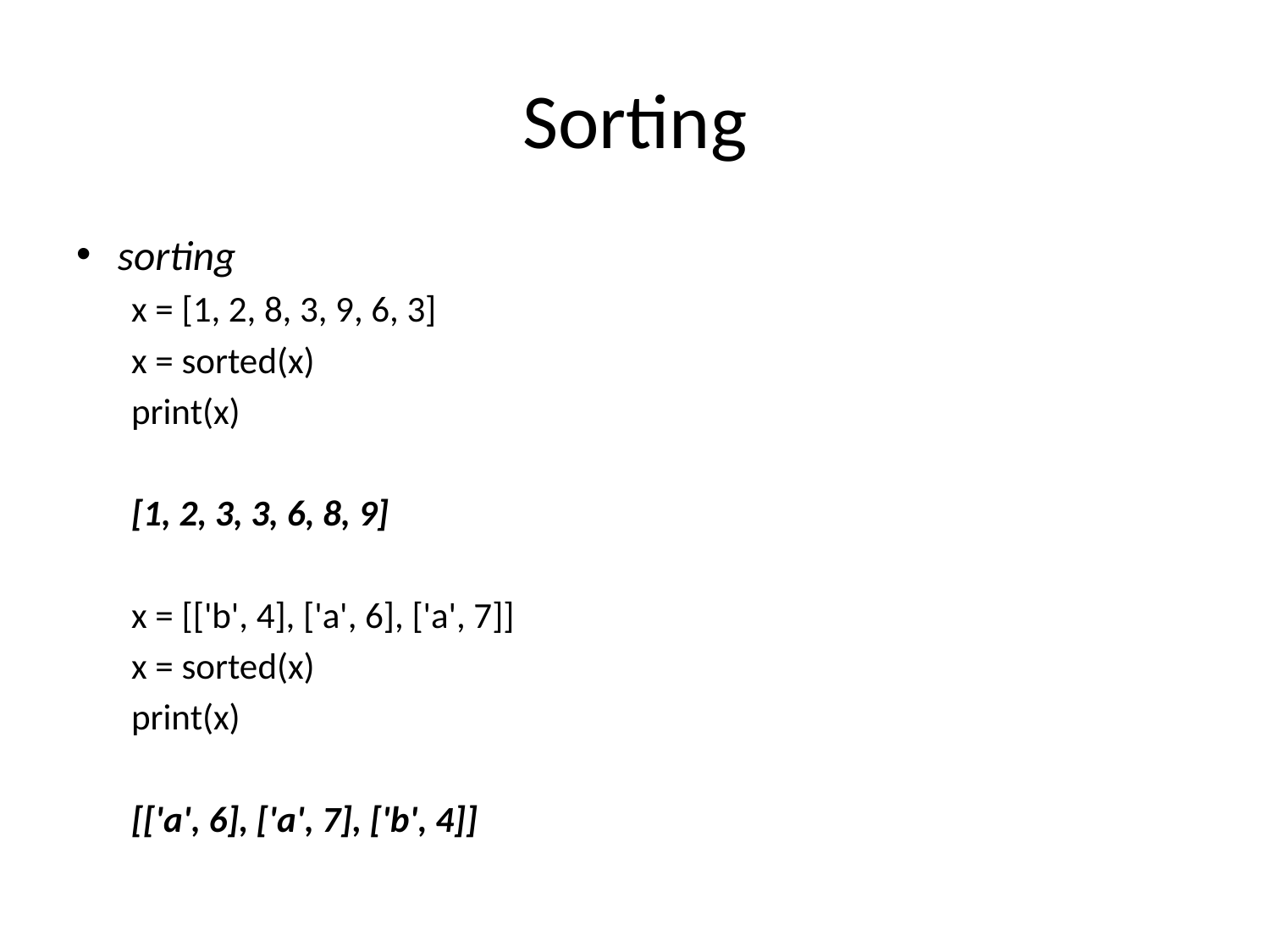

# Sorting
sorting
	x = [1, 2, 8, 3, 9, 6, 3]
	x = sorted(x)
	print(x)

	[1, 2, 3, 3, 6, 8, 9]

	x = [['b', 4], ['a', 6], ['a', 7]]
	x = sorted(x)
	print(x)

	[['a', 6], ['a', 7], ['b', 4]]